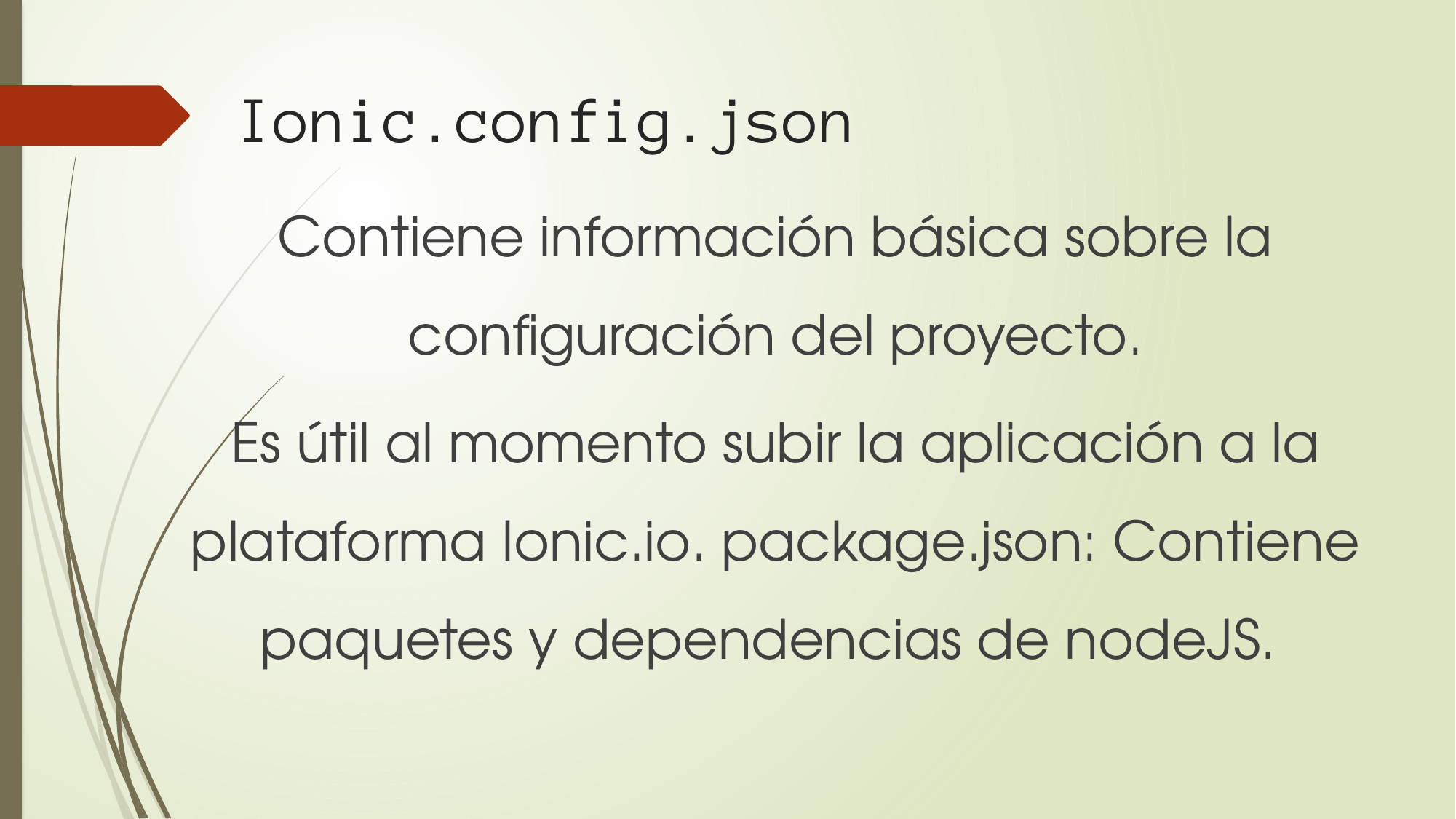

# Ionic.config.json
Contiene información básica sobre la configuración del proyecto.
Es útil al momento subir la aplicación a la plataforma Ionic.io. package.json: Contiene paquetes y dependencias de nodeJS.